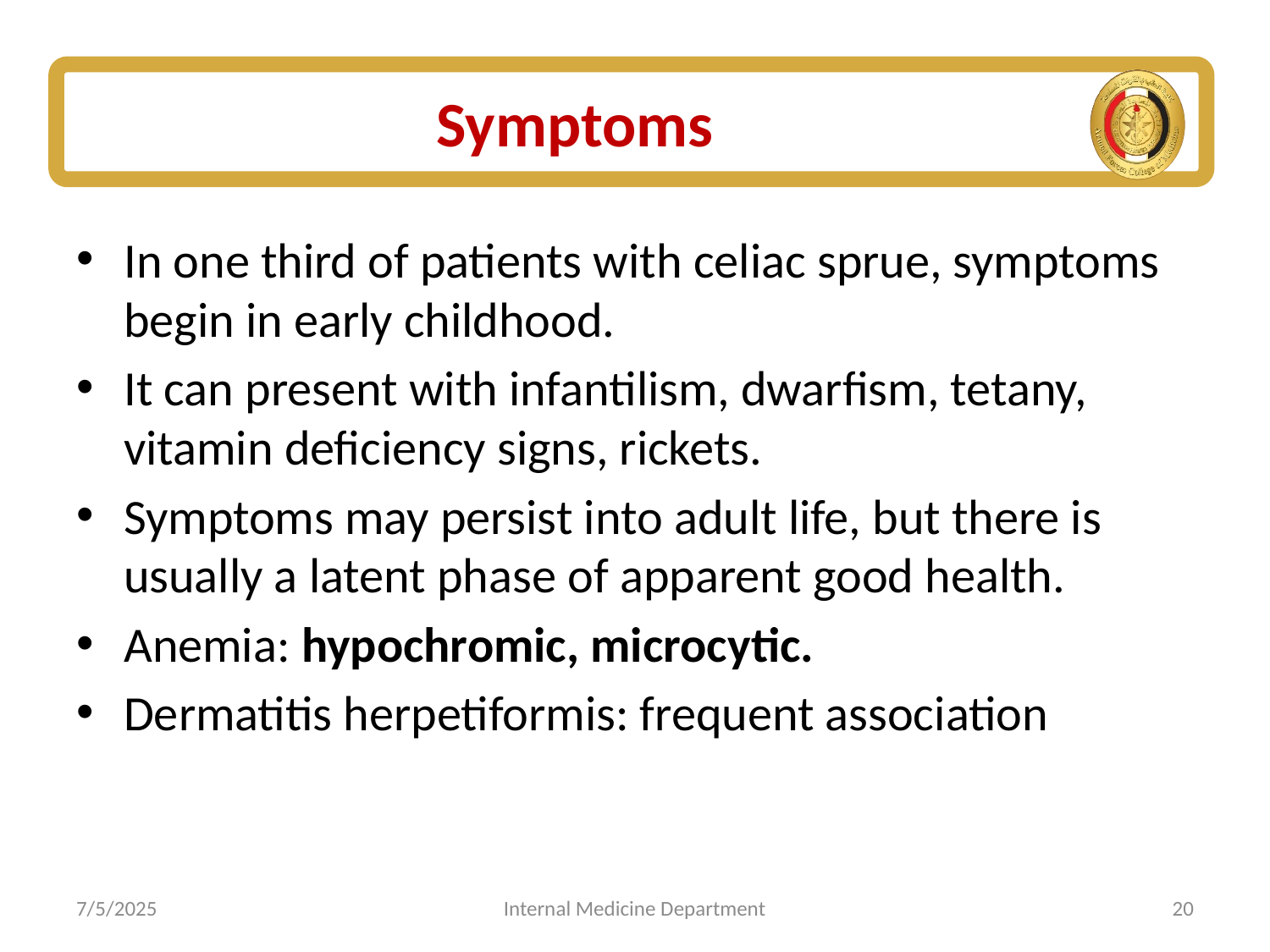

# Symptoms
In one third of patients with celiac sprue, symptoms begin in early childhood.
It can present with infantilism, dwarfism, tetany, vitamin deficiency signs, rickets.
Symptoms may persist into adult life, but there is usually a latent phase of apparent good health.
Anemia: hypochromic, microcytic.
Dermatitis herpetiformis: frequent association
7/5/2025
Internal Medicine Department
20